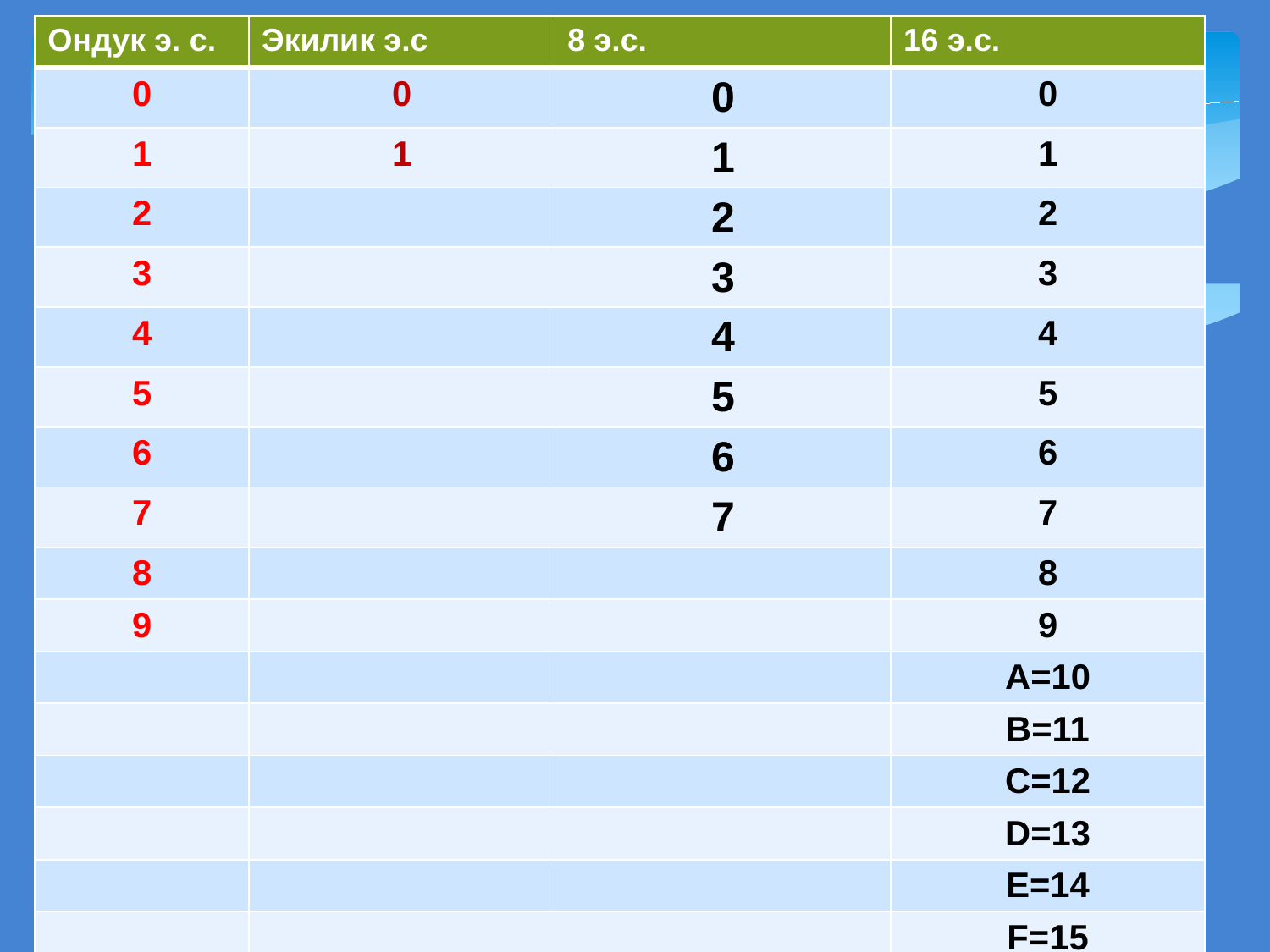

| Ондук э. с. | Экилик э.с | 8 э.с. | 16 э.с. |
| --- | --- | --- | --- |
| 0 | 0 | 0 | 0 |
| 1 | 1 | 1 | 1 |
| 2 |  | 2 | 2 |
| 3 |  | 3 | 3 |
| 4 |  | 4 | 4 |
| 5 |  | 5 | 5 |
| 6 |  | 6 | 6 |
| 7 |  | 7 | 7 |
| 8 |  |  | 8 |
| 9 |  |  | 9 |
|  |  |  | A=10 |
|  |  |  | B=11 |
|  |  |  | C=12 |
|  |  |  | D=13 |
|  |  |  | E=14 |
|  |  |  | F=15 |